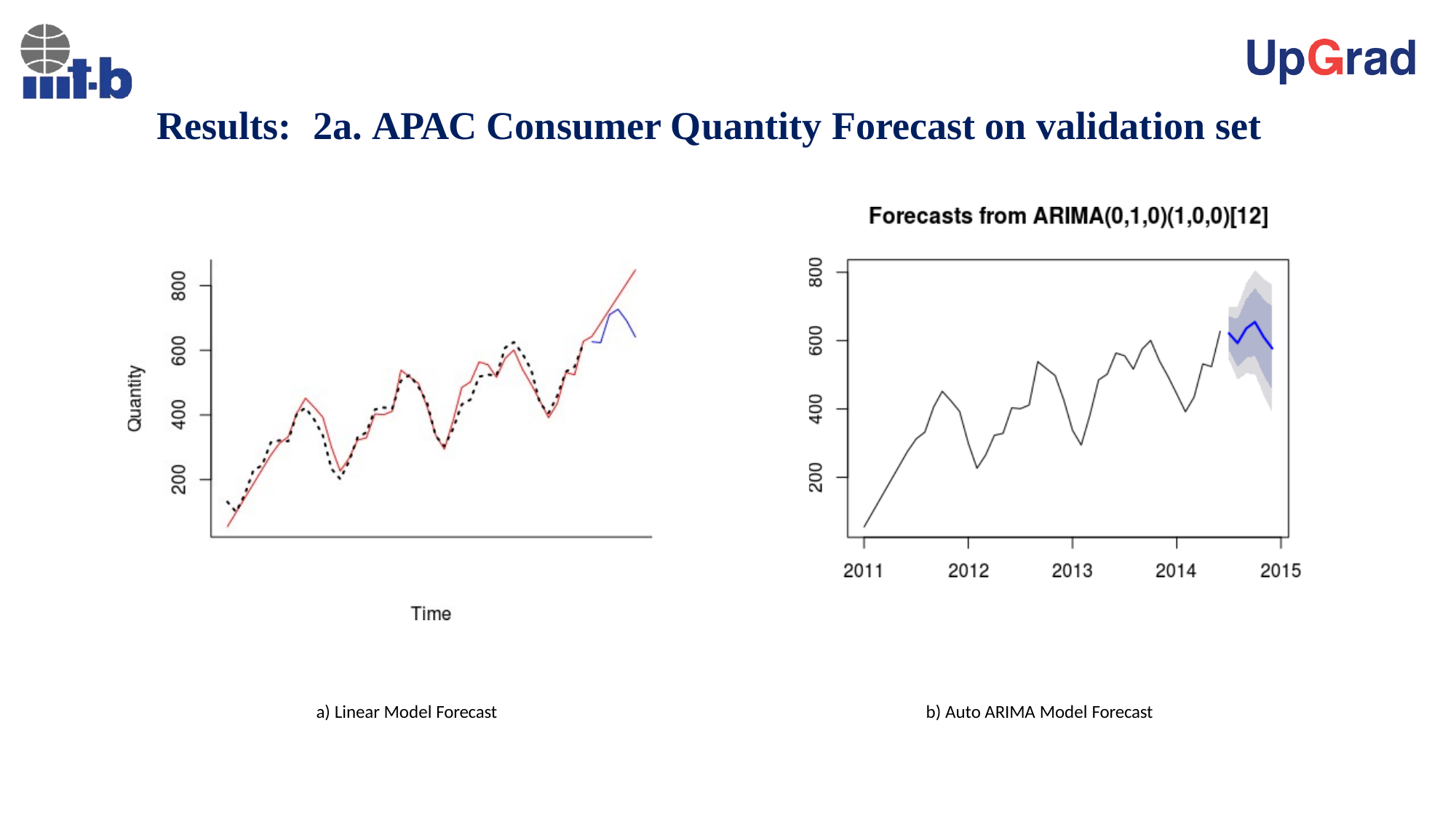

# Results:	2a. APAC Consumer Quantity Forecast on validation set

b) Auto ARIMA Model Forecast
a) Linear Model Forecast